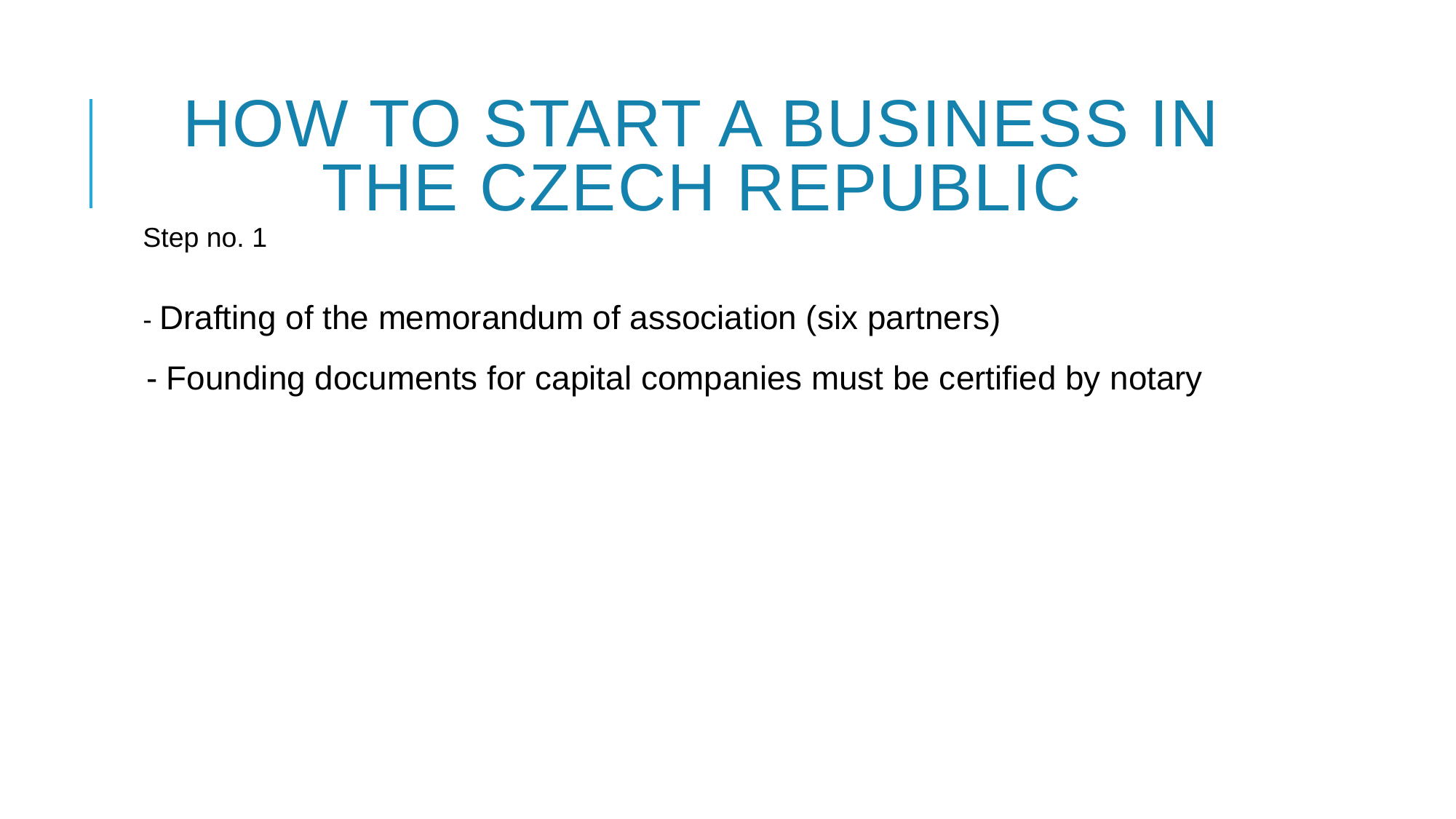

# HOW TO START A BUSINESS IN THE CZECH REPUBLIC
Step no. 1

- Drafting of the memorandum of association (six partners)
  - Founding documents for capital companies must be certified by notary